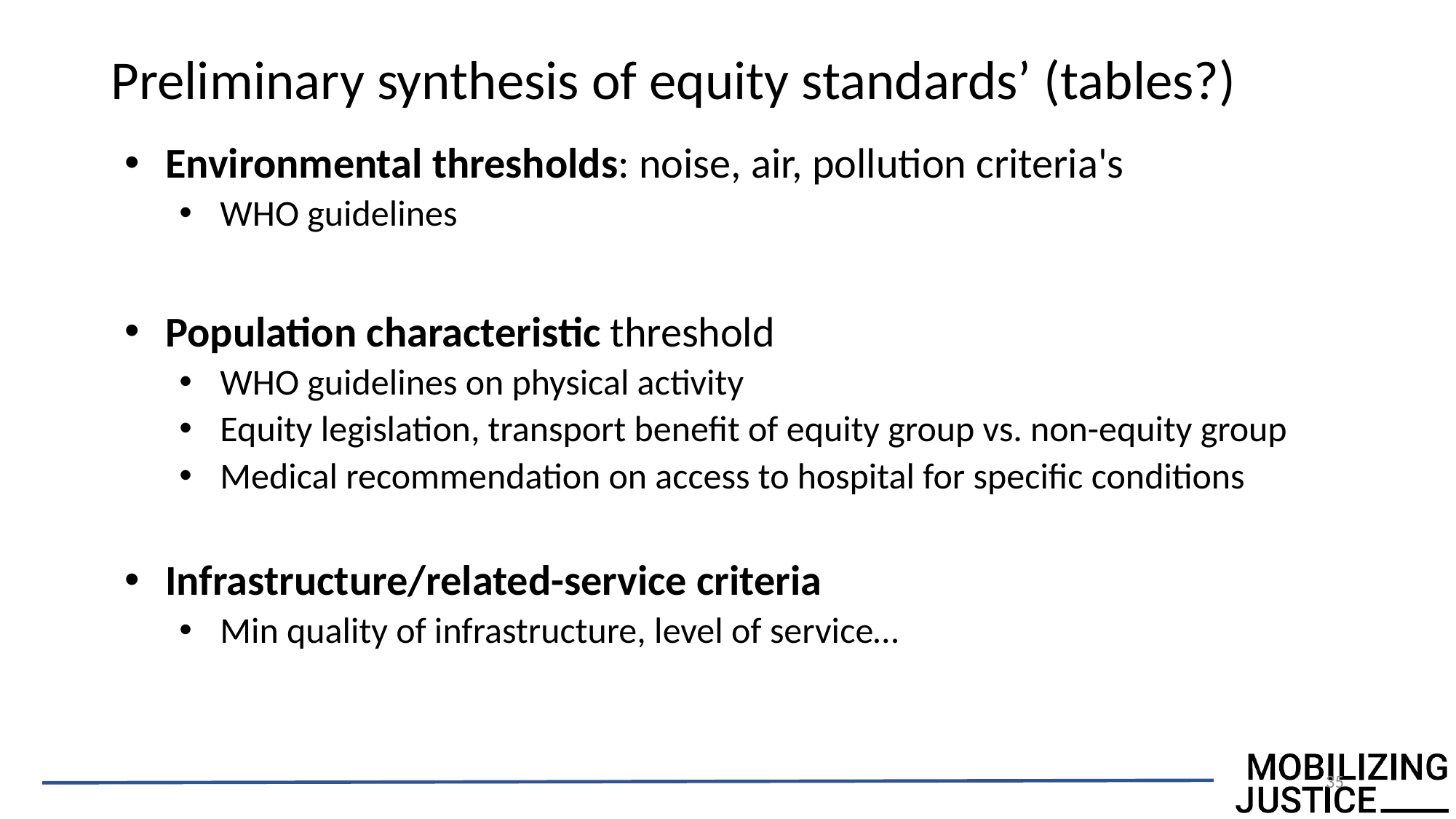

Preliminary synthesis of equity standards’ (tables?)
Environmental thresholds: noise, air, pollution criteria's
WHO guidelines

Population characteristic threshold
WHO guidelines on physical activity
Equity legislation, transport benefit of equity group vs. non-equity group
Medical recommendation on access to hospital for specific conditions

Infrastructure/related-service criteria
Min quality of infrastructure, level of service…

35